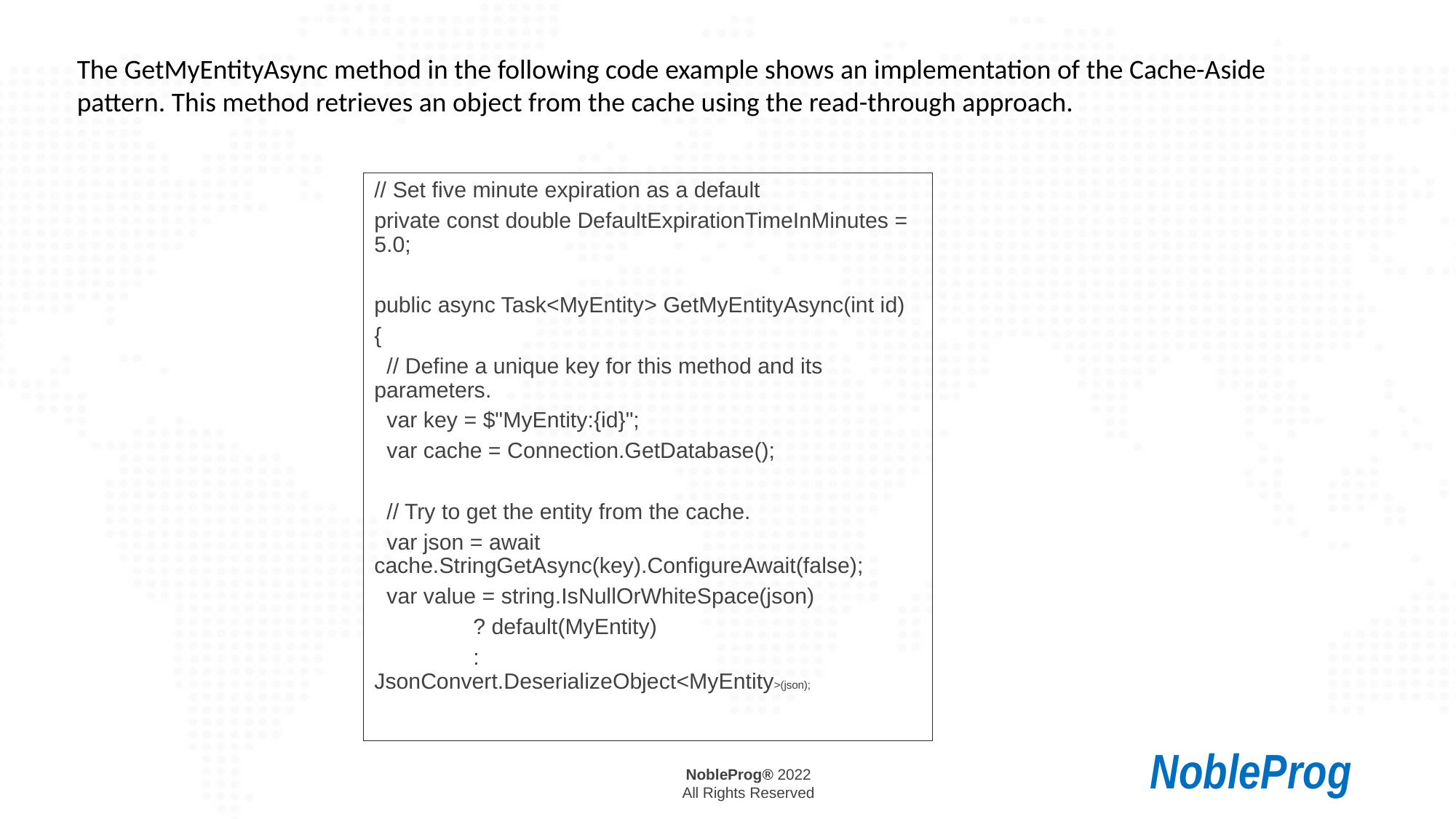

The GetMyEntityAsync method in the following code example shows an implementation of the Cache-Aside pattern. This method retrieves an object from the cache using the read-through approach.
// Set five minute expiration as a default
private const double DefaultExpirationTimeInMinutes = 5.0;

public async Task<MyEntity> GetMyEntityAsync(int id)
{
  // Define a unique key for this method and its parameters.
  var key = $"MyEntity:{id}";
  var cache = Connection.GetDatabase();

  // Try to get the entity from the cache.
  var json = await cache.StringGetAsync(key).ConfigureAwait(false);
  var value = string.IsNullOrWhiteSpace(json)
                ? default(MyEntity)
                : JsonConvert.DeserializeObject<MyEntity>(json);